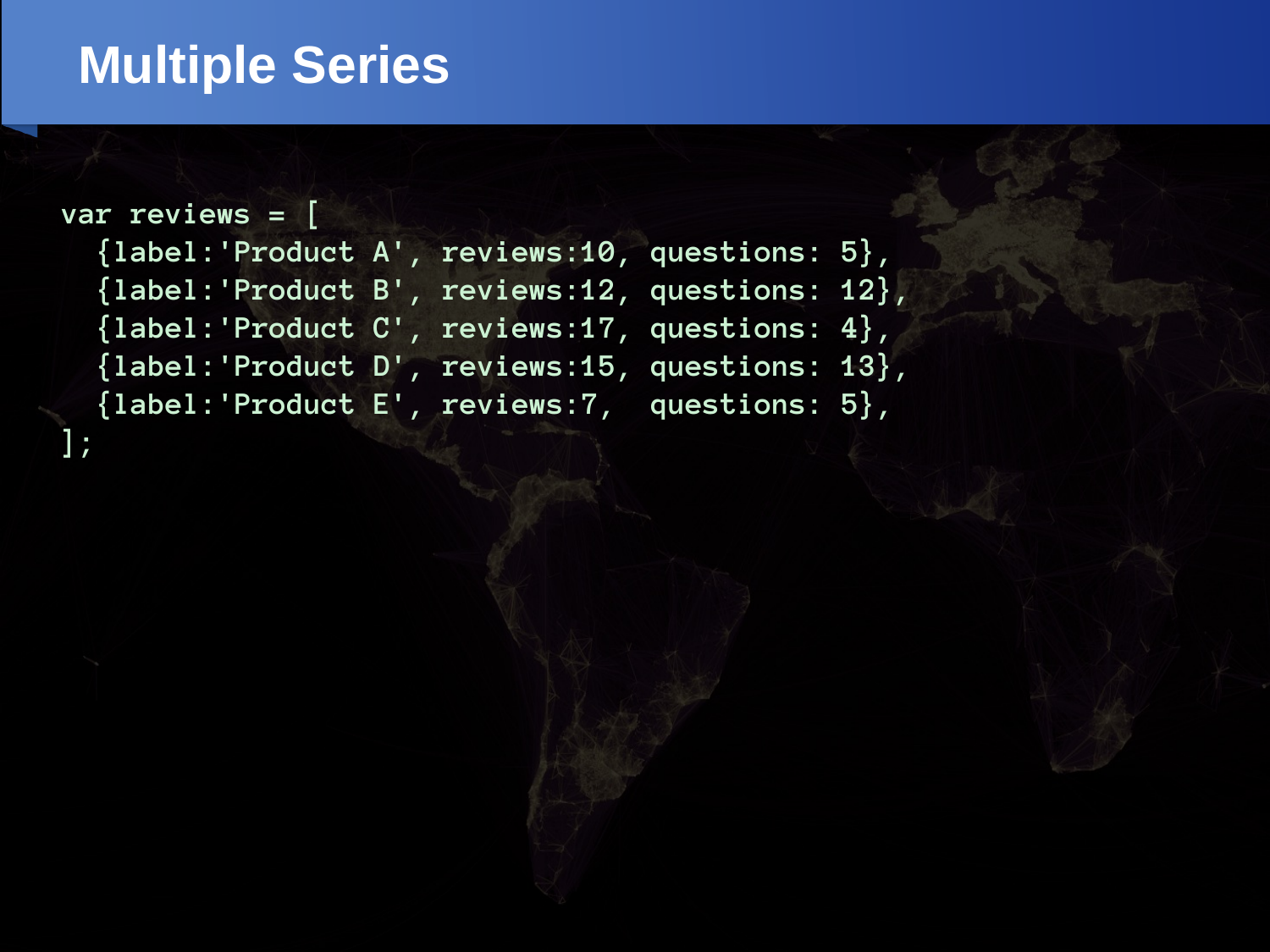

# Multiple Series

var reviews = [
  {label:'Product A', reviews:10, questions: 5},
  {label:'Product B', reviews:12, questions: 12},
  {label:'Product C', reviews:17, questions: 4},
  {label:'Product D', reviews:15, questions: 13},
  {label:'Product E', reviews:7,  questions: 5},
];